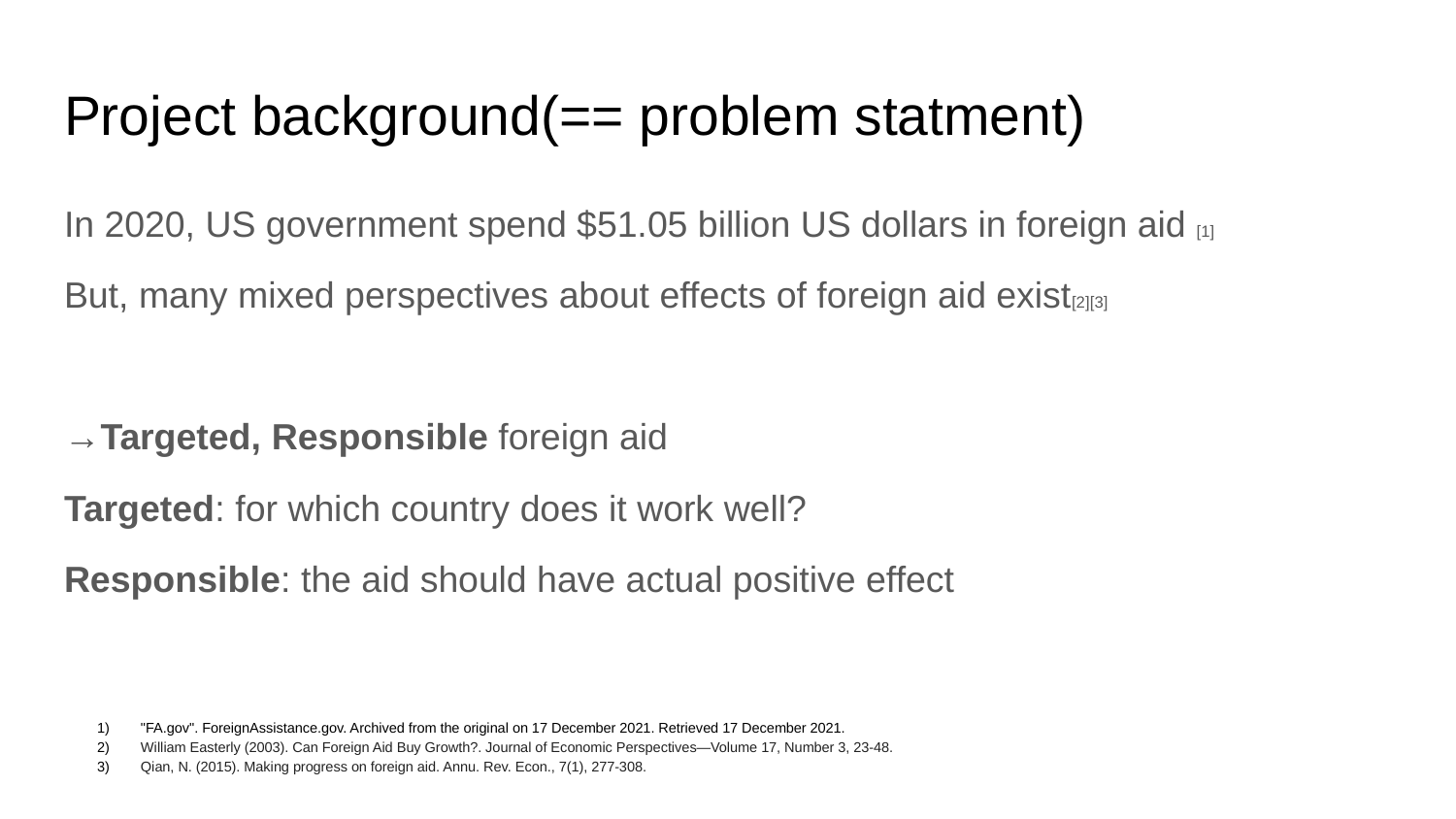

# Project background(== problem statment)
In 2020, US government spend $51.05 billion US dollars in foreign aid [1]
But, many mixed perspectives about effects of foreign aid exist[2][3]

→Targeted, Responsible foreign aid
Targeted: for which country does it work well?
Responsible: the aid should have actual positive effect
"FA.gov". ForeignAssistance.gov. Archived from the original on 17 December 2021. Retrieved 17 December 2021.
William Easterly (2003). Can Foreign Aid Buy Growth?. Journal of Economic Perspectives—Volume 17, Number 3, 23-48.
Qian, N. (2015). Making progress on foreign aid. Annu. Rev. Econ., 7(1), 277-308.